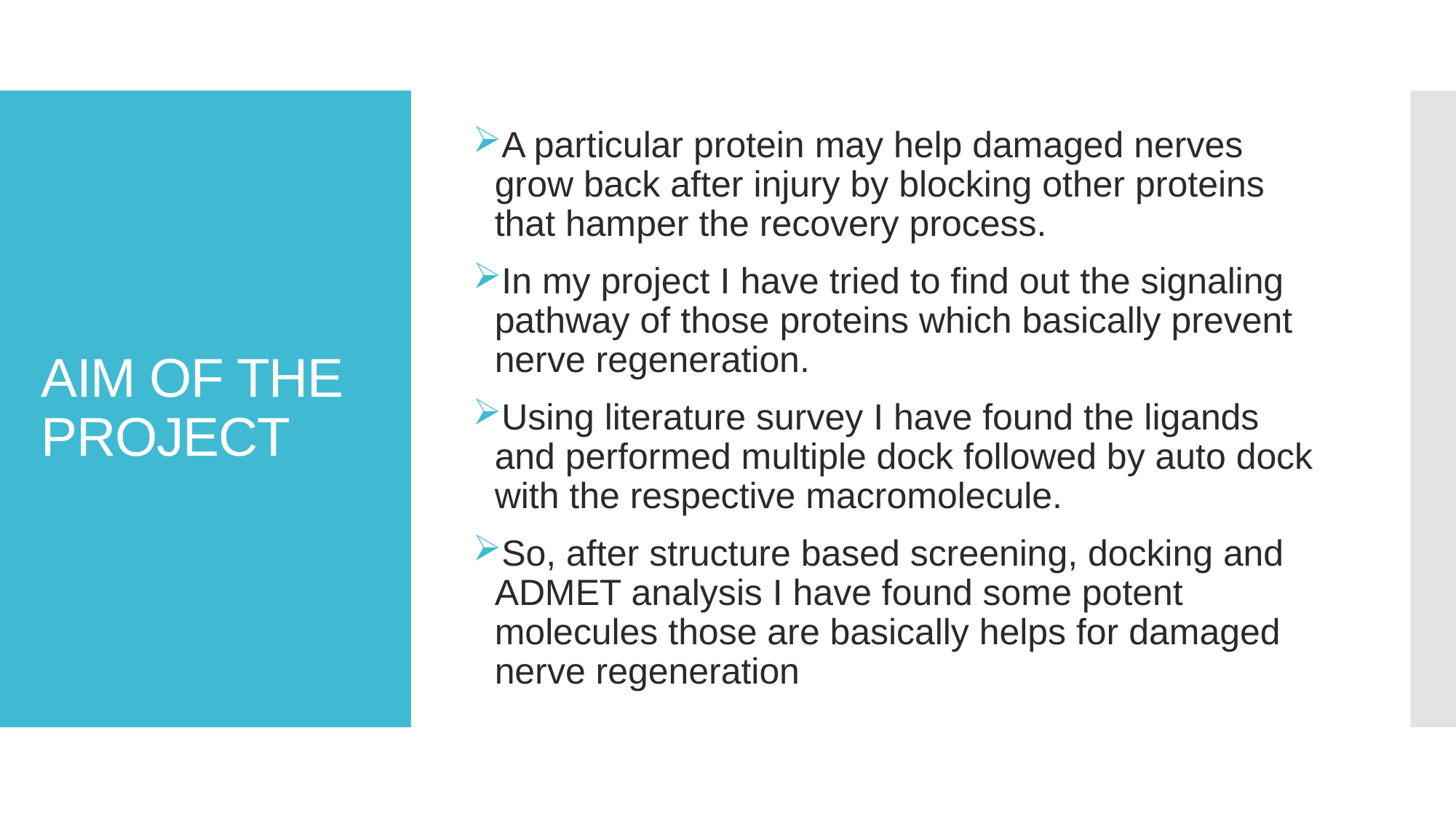

A particular protein may help damaged nerves grow back after injury by blocking other proteins that hamper the recovery process.
In my project I have tried to find out the signaling pathway of those proteins which basically prevent nerve regeneration.
Using literature survey I have found the ligands and performed multiple dock followed by auto dock with the respective macromolecule.
So, after structure based screening, docking and ADMET analysis I have found some potent molecules those are basically helps for damaged nerve regeneration
# AIM OF THE PROJECT